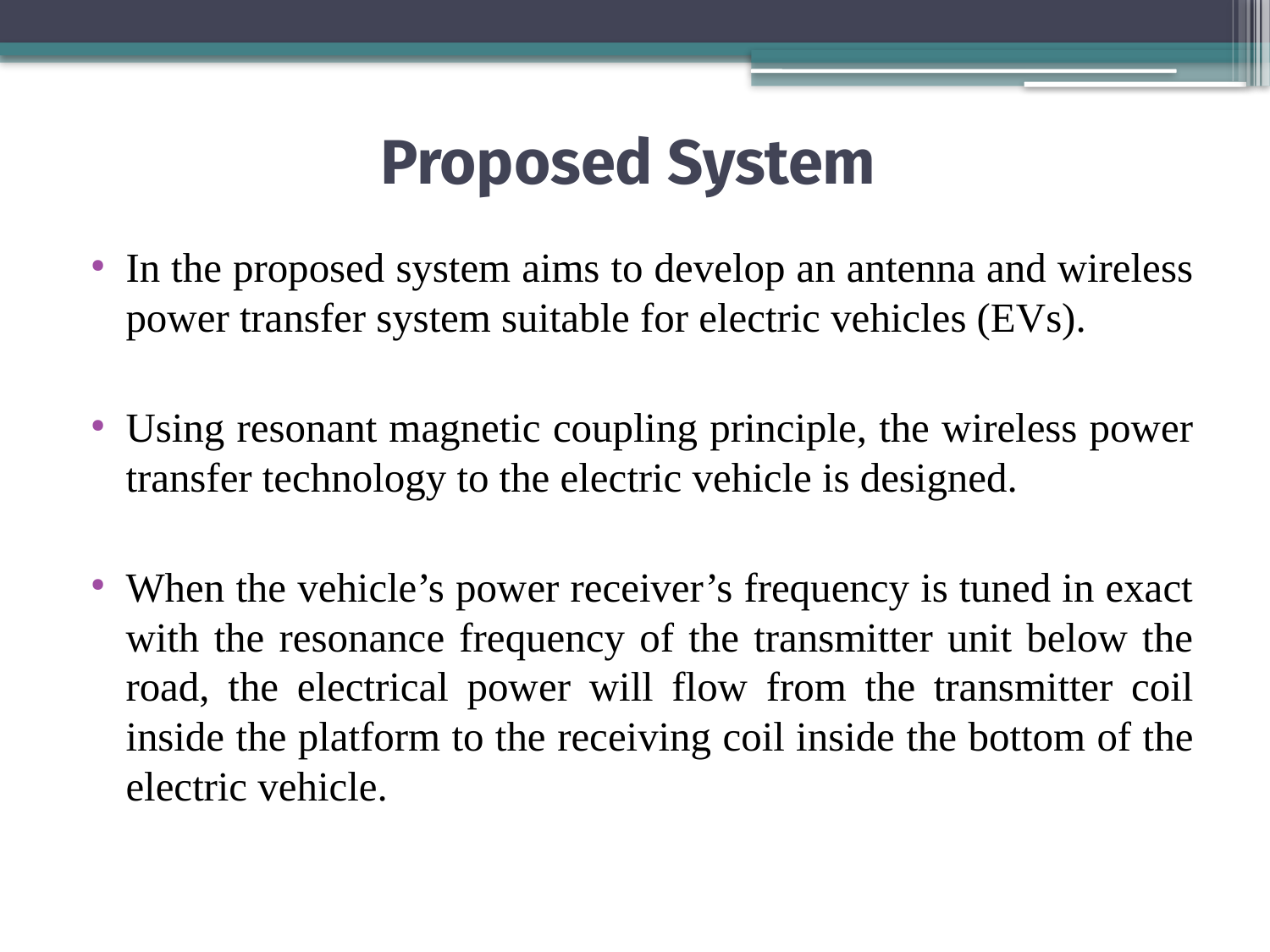

# Proposed System
In the proposed system aims to develop an antenna and wireless power transfer system suitable for electric vehicles (EVs).

Using resonant magnetic coupling principle, the wireless power transfer technology to the electric vehicle is designed.

When the vehicle’s power receiver’s frequency is tuned in exact with the resonance frequency of the transmitter unit below the road, the electrical power will flow from the transmitter coil inside the platform to the receiving coil inside the bottom of the electric vehicle.